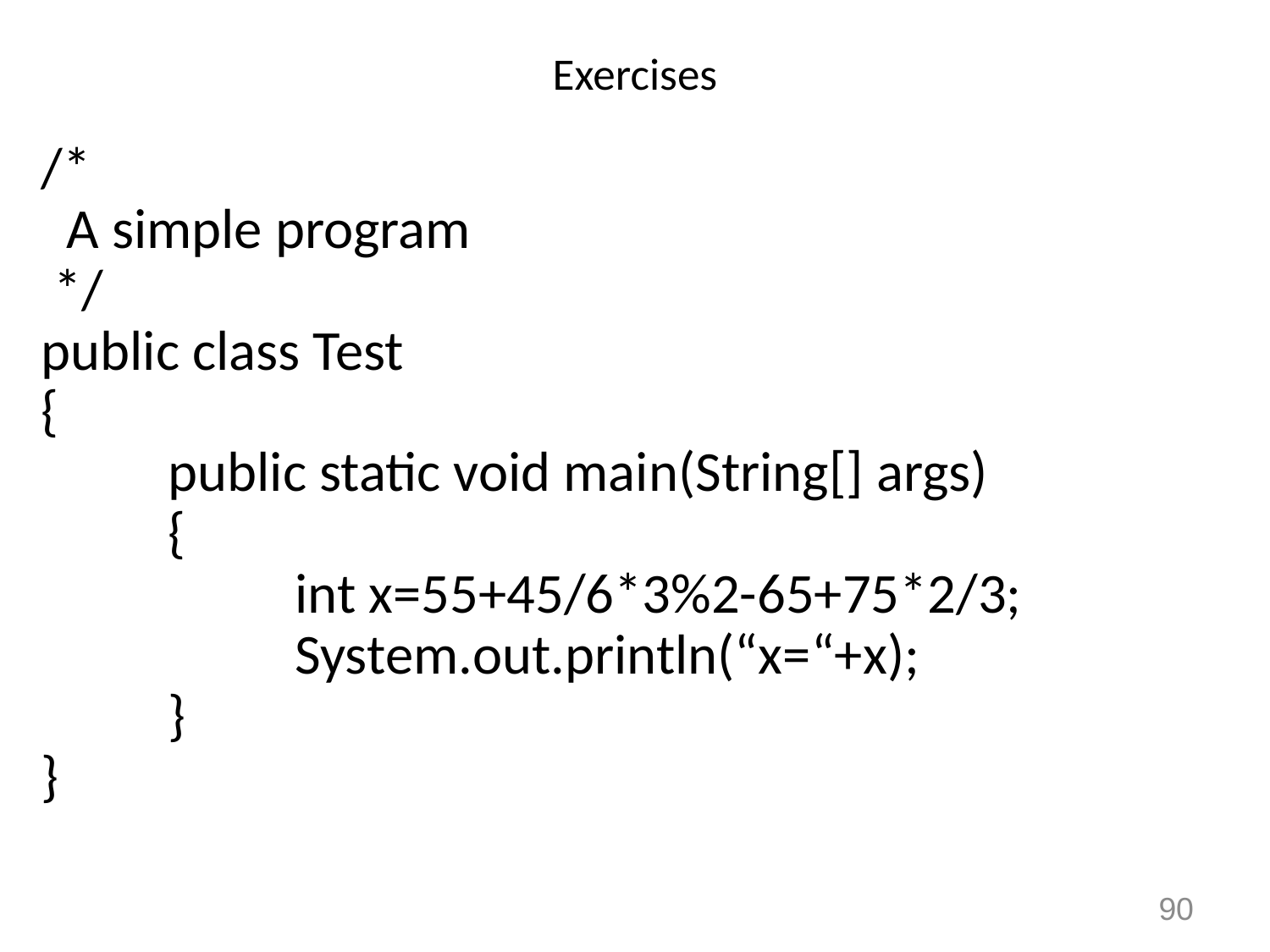

# Exercises
/*
  A simple program
 */
public class Test
{
	public static void main(String[] args)
	{
		int x=55+45/6*3%2-65+75*2/3;
		System.out.println(“x=“+x);
	}
}
90